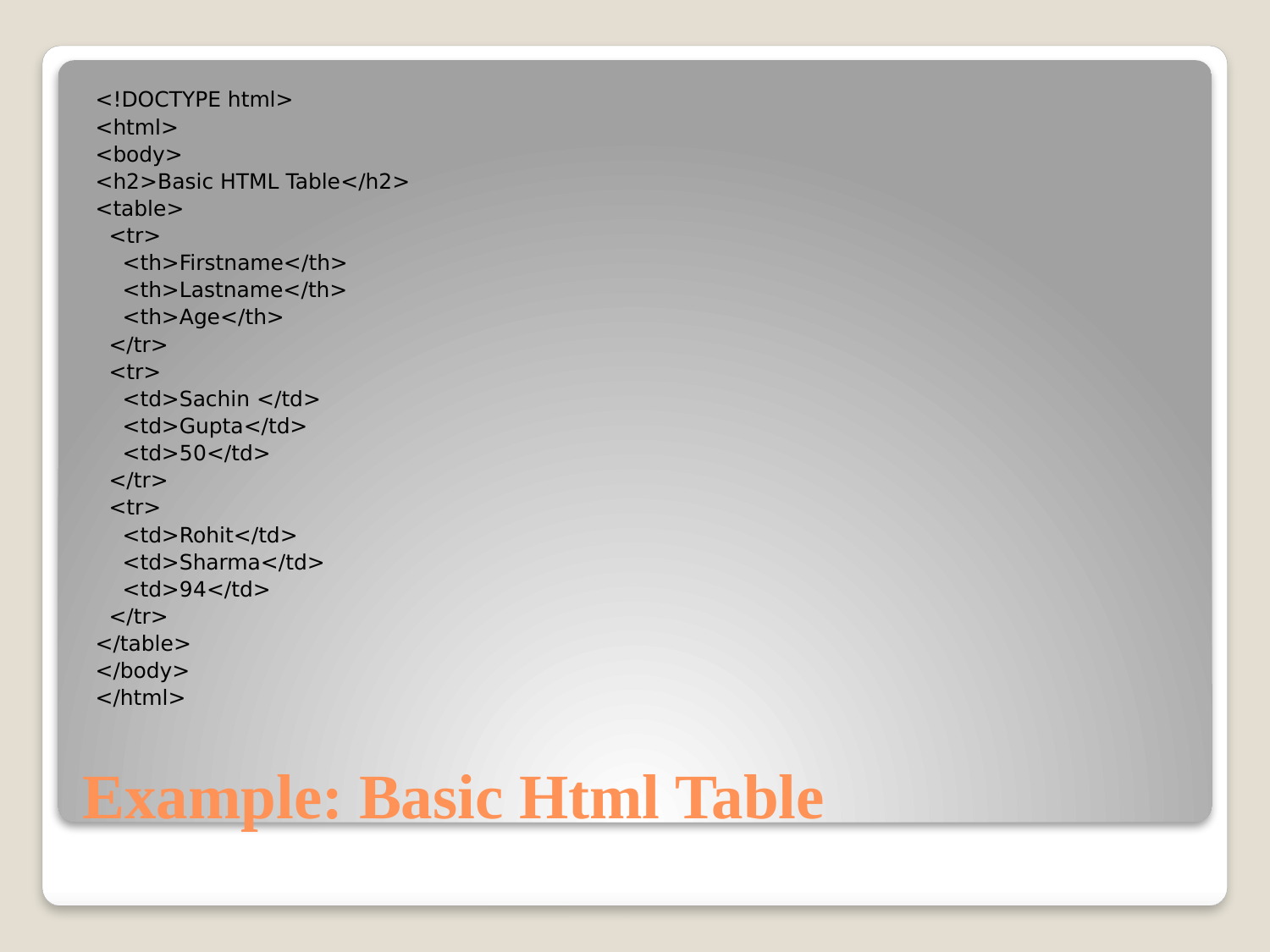

<!DOCTYPE html>
<html>
<body>
<h2>Basic HTML Table</h2>
<table>
  <tr>
    <th>Firstname</th>
    <th>Lastname</th>
    <th>Age</th>
  </tr>
  <tr>
    <td>Sachin </td>
    <td>Gupta</td>
    <td>50</td>
  </tr>
  <tr>
    <td>Rohit</td>
    <td>Sharma</td>
    <td>94</td>
  </tr>
</table>
</body>
</html>

# Example: Basic Html Table